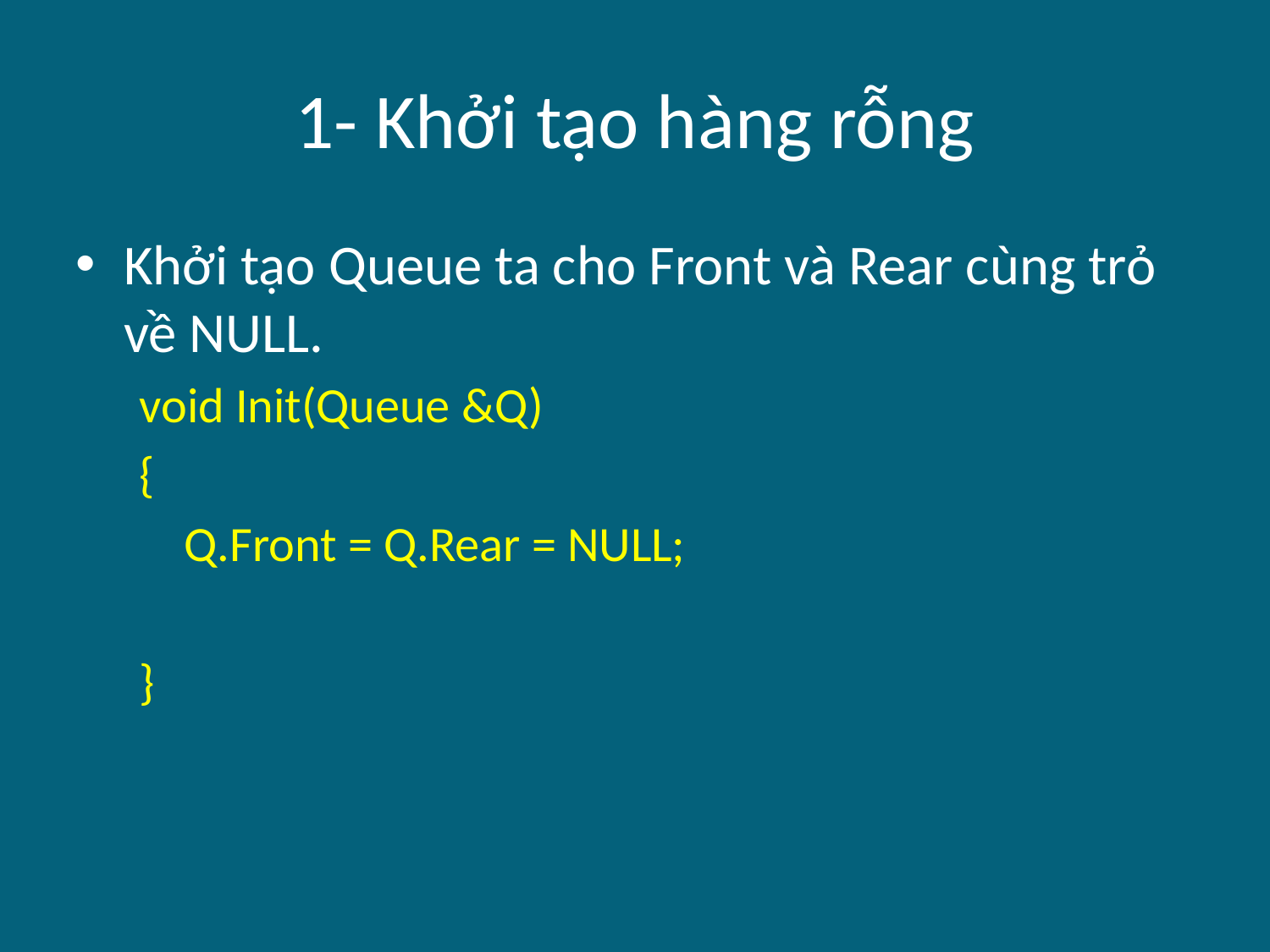

# 1- Khởi tạo hàng rỗng
Khởi tạo Queue ta cho Front và Rear cùng trỏ về NULL.
void Init(Queue &Q)
{
    Q.Front = Q.Rear = NULL;

}